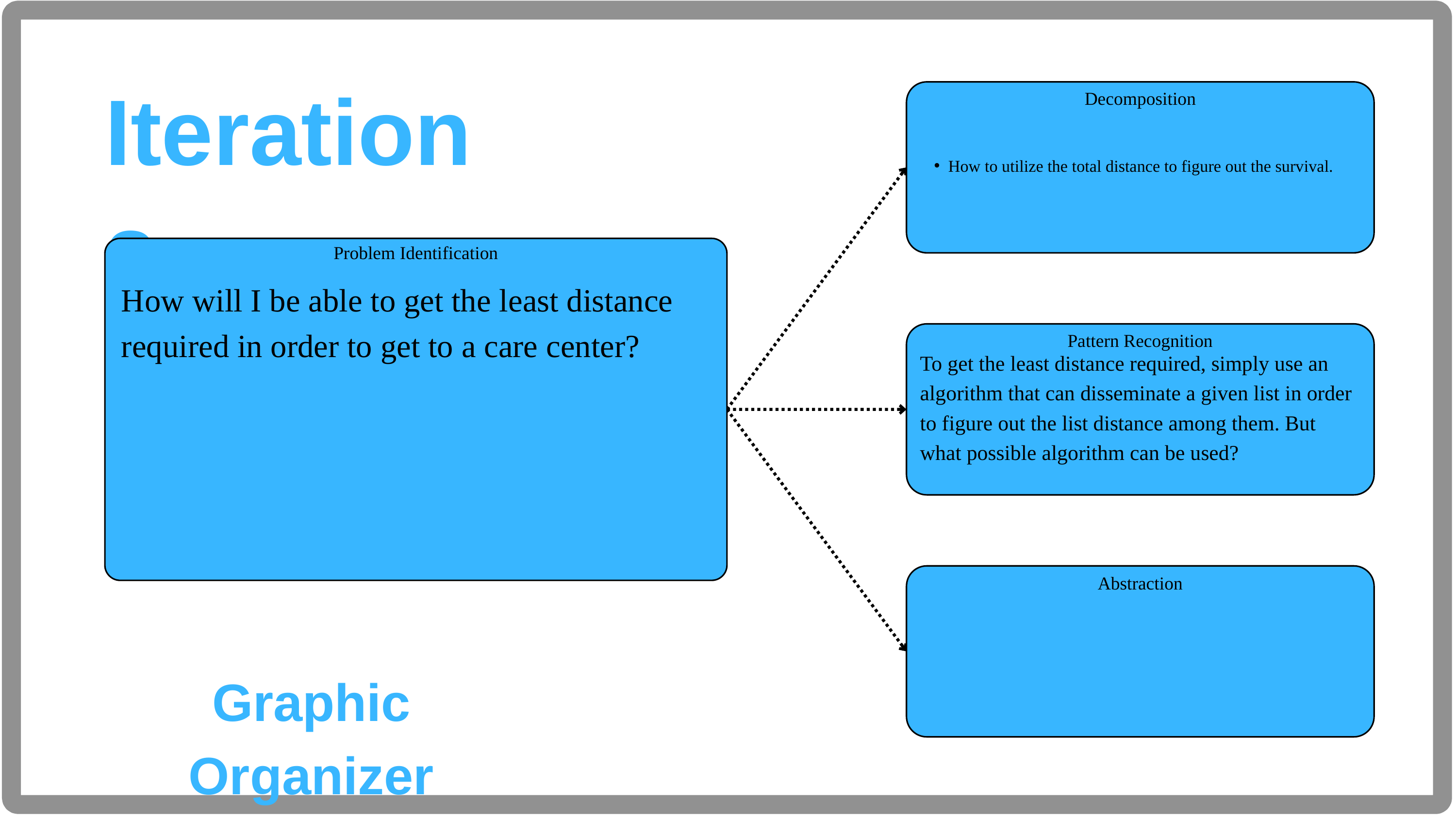

Iteration 2

Decomposition
How to utilize the total distance to figure out the survival.

Problem Identification
How will I be able to get the least distance required in order to get to a care center?

Pattern Recognition
To get the least distance required, simply use an algorithm that can disseminate a given list in order to figure out the list distance among them. But what possible algorithm can be used?

Abstraction
Graphic Organizer